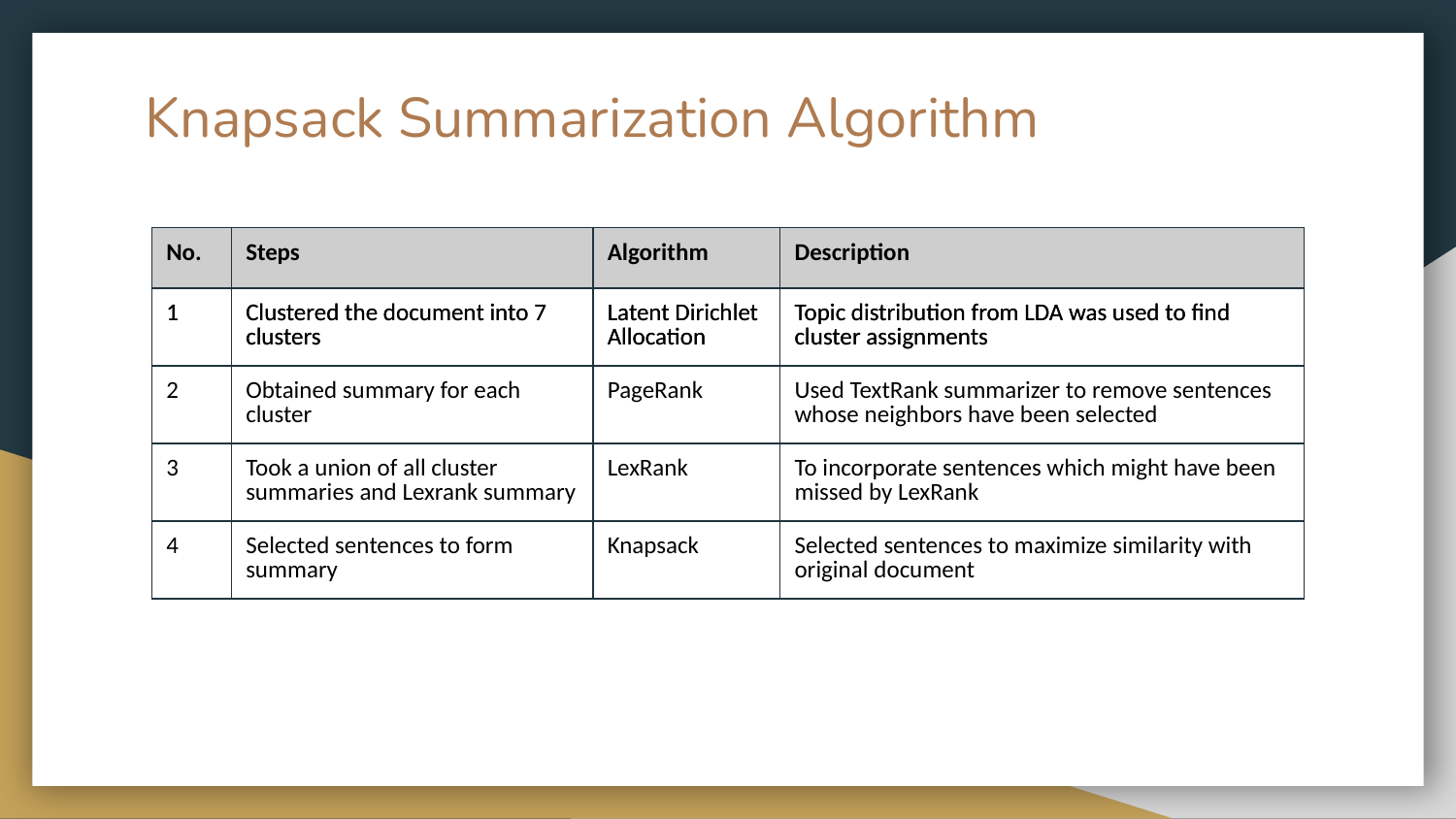

# Knapsack Summarization Algorithm
| No. | Steps | Algorithm | Description |
| --- | --- | --- | --- |
| 1 | Clustered the document into 7 clusters | Latent Dirichlet Allocation | Topic distribution from LDA was used to find cluster assignments |
| 2 | Obtained summary for each cluster | PageRank | Used TextRank summarizer to remove sentences whose neighbors have been selected |
| 3 | Took a union of all cluster summaries and Lexrank summary | LexRank | To incorporate sentences which might have been missed by LexRank |
| 4 | Selected sentences to form summary | Knapsack | Selected sentences to maximize similarity with original document |
| No. | Steps | Algorithm | Description |
| --- | --- | --- | --- |
| 1 | Clustered the document into 7 clusters | Latent Dirichlet Allocation | Topic distribution from LDA was used to find cluster assignments |
| 2 | Obtained summary for each cluster | PageRank | Used TextRank summarizer to remove sentences whose neighbors have been selected |
| 3 | Took a union of all cluster summaries and Lexrank summary | LexRank | To incorporate sentences which might have been missed by LexRank |
| 4 | Selected sentences to form summary | Knapsack | Selected sentences to maximize similarity with original document |